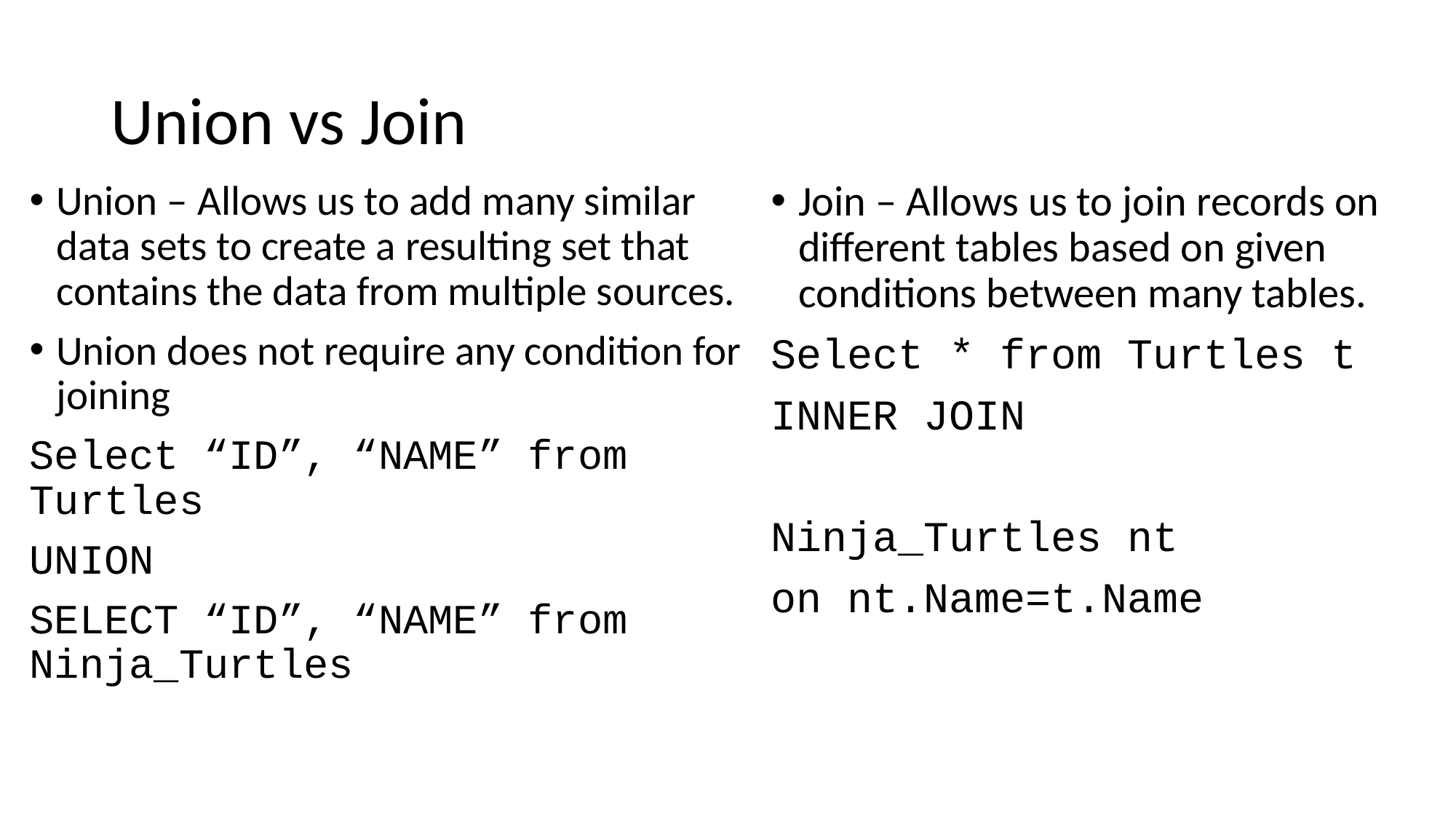

# Union vs Join
Union – Allows us to add many similar data sets to create a resulting set that contains the data from multiple sources.
Union does not require any condition for joining
Select “ID”, “NAME” from Turtles
UNION
SELECT “ID”, “NAME” from Ninja_Turtles

Join – Allows us to join records on different tables based on given conditions between many tables.
Select * from Turtles t
INNER JOIN

Ninja_Turtles nt
on nt.Name=t.Name